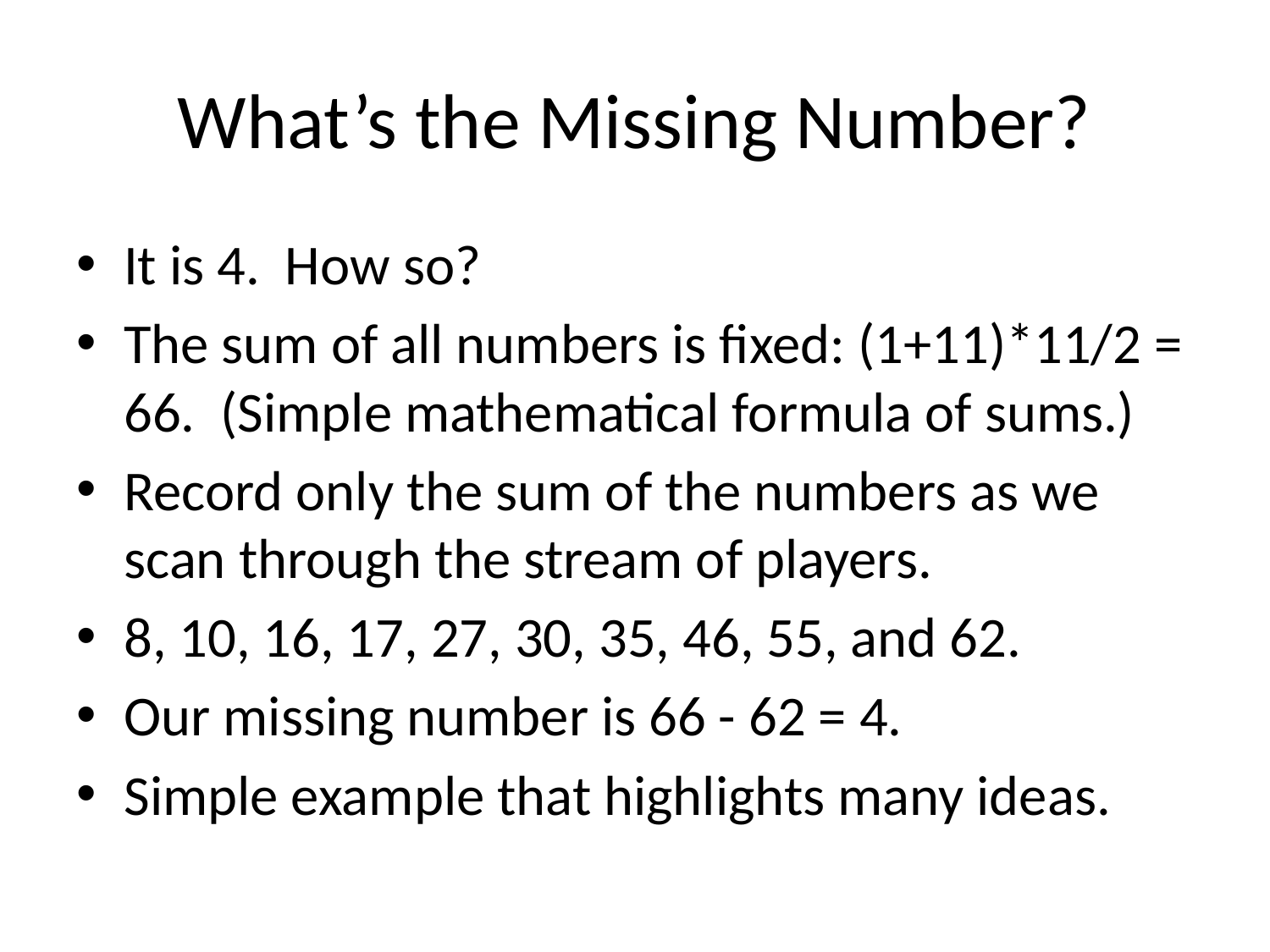

# What’s the Missing Number?
It is 4.  How so?
The sum of all numbers is fixed: (1+11)*11/2 = 66.  (Simple mathematical formula of sums.)
Record only the sum of the numbers as we scan through the stream of players.
8, 10, 16, 17, 27, 30, 35, 46, 55, and 62.
Our missing number is 66 - 62 = 4.
Simple example that highlights many ideas.